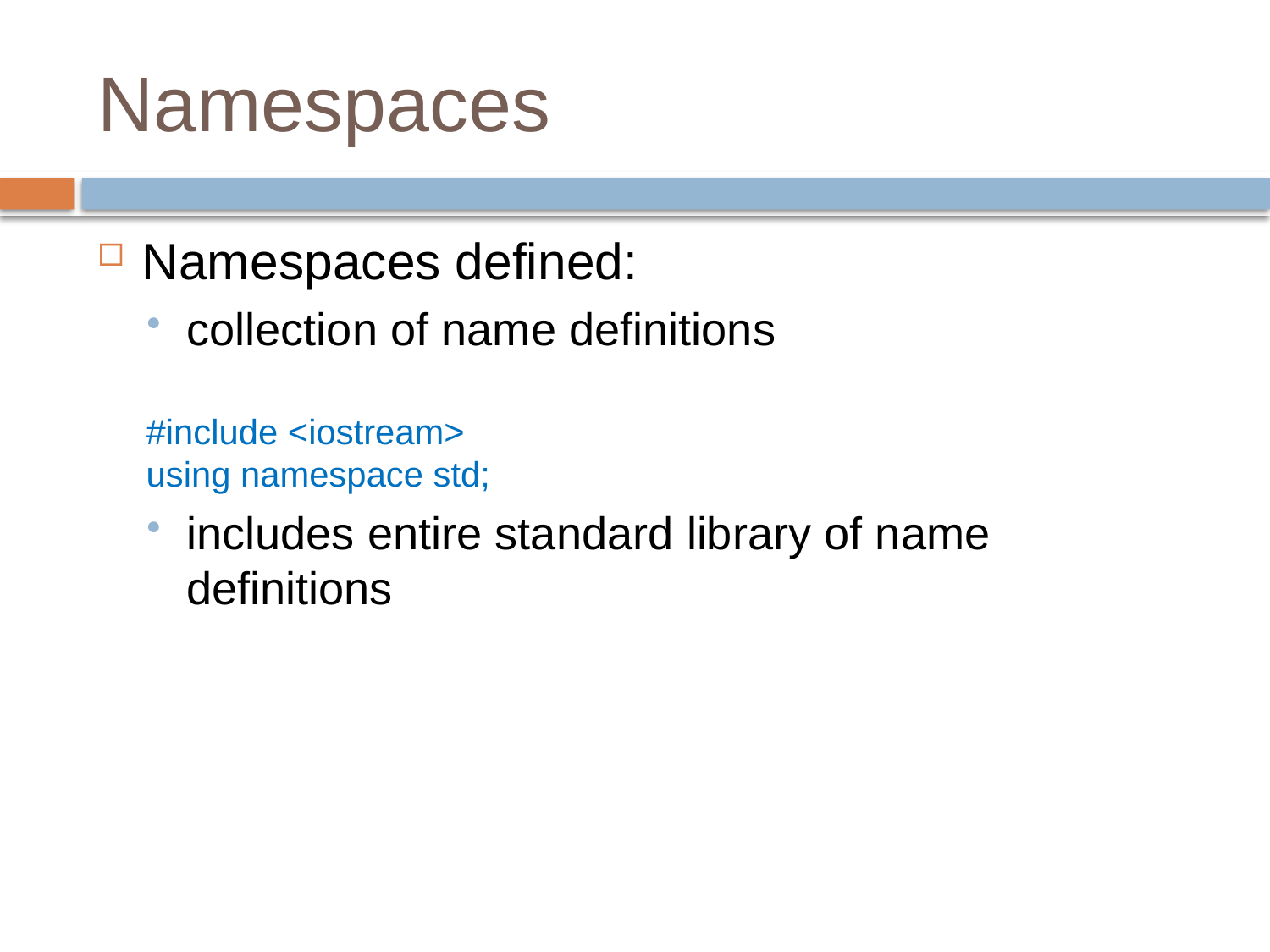

# Namespaces
Namespaces defined:
collection of name definitions
     #include <iostream>
     using namespace std;
includes entire standard library of name definitions